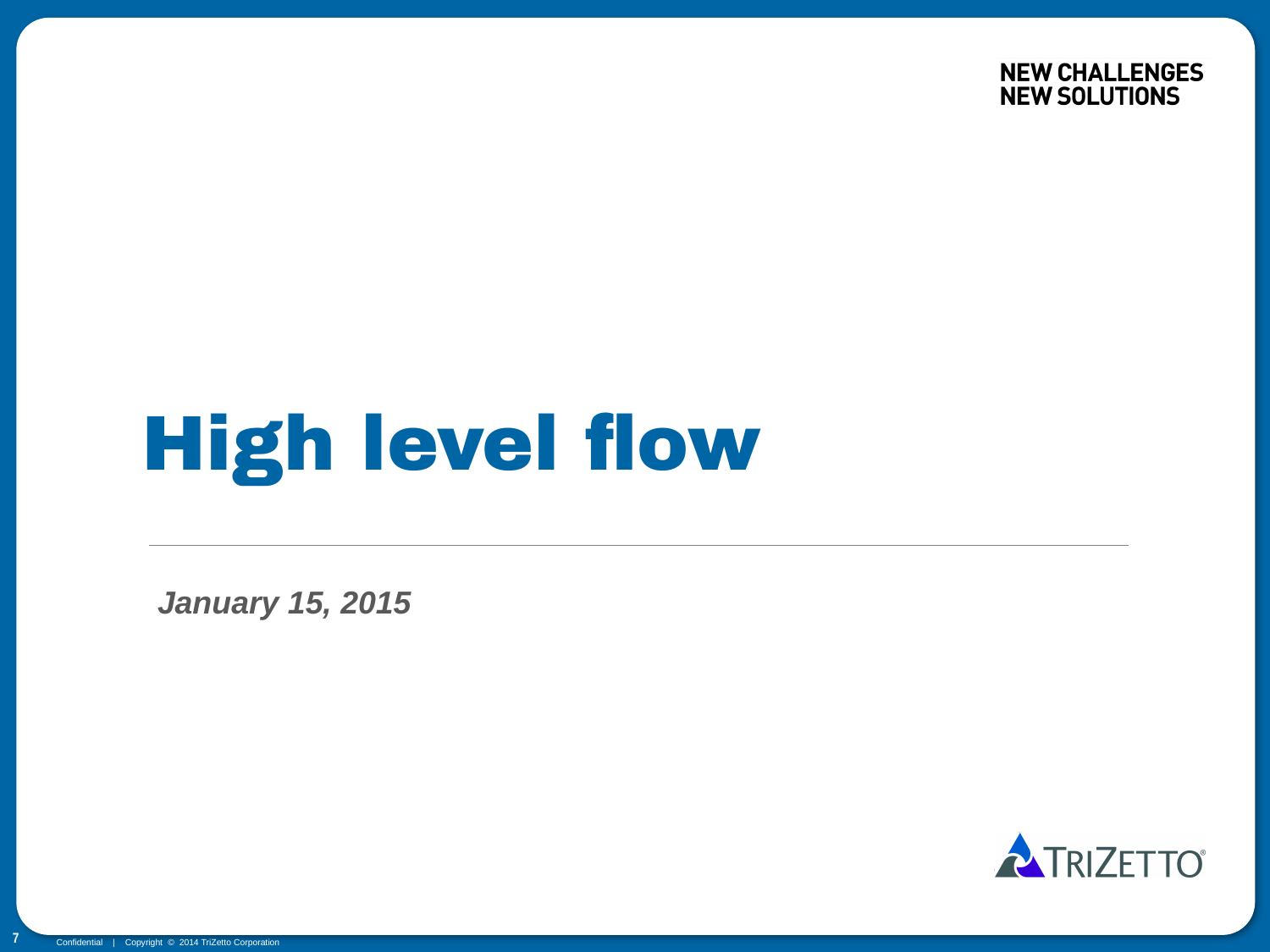

# High level flow

January 15, 2015